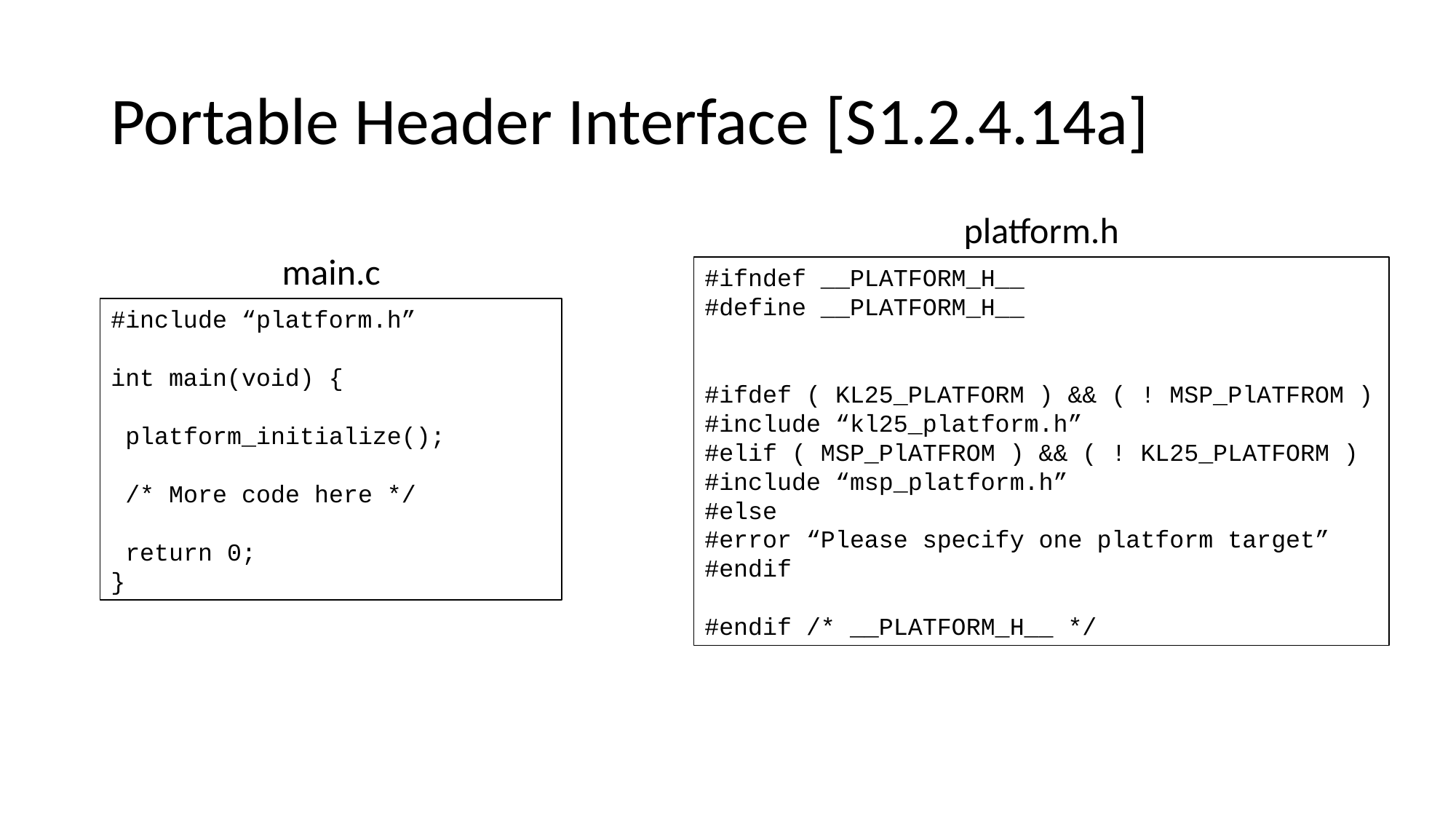

# Portable Header Interface [S1.2.4.14a]
platform.h
#ifndef __PLATFORM_H__
#define __PLATFORM_H__

#ifdef ( KL25_PLATFORM ) && ( ! MSP_PlATFROM )
#include “kl25_platform.h”
#elif ( MSP_PlATFROM ) && ( ! KL25_PLATFORM )
#include “msp_platform.h”
#else
#error “Please specify one platform target”
#endif

#endif /* __PLATFORM_H__ */
main.c
#include “platform.h”

int main(void) {

 platform_initialize();

 /* More code here */

 return 0;
}